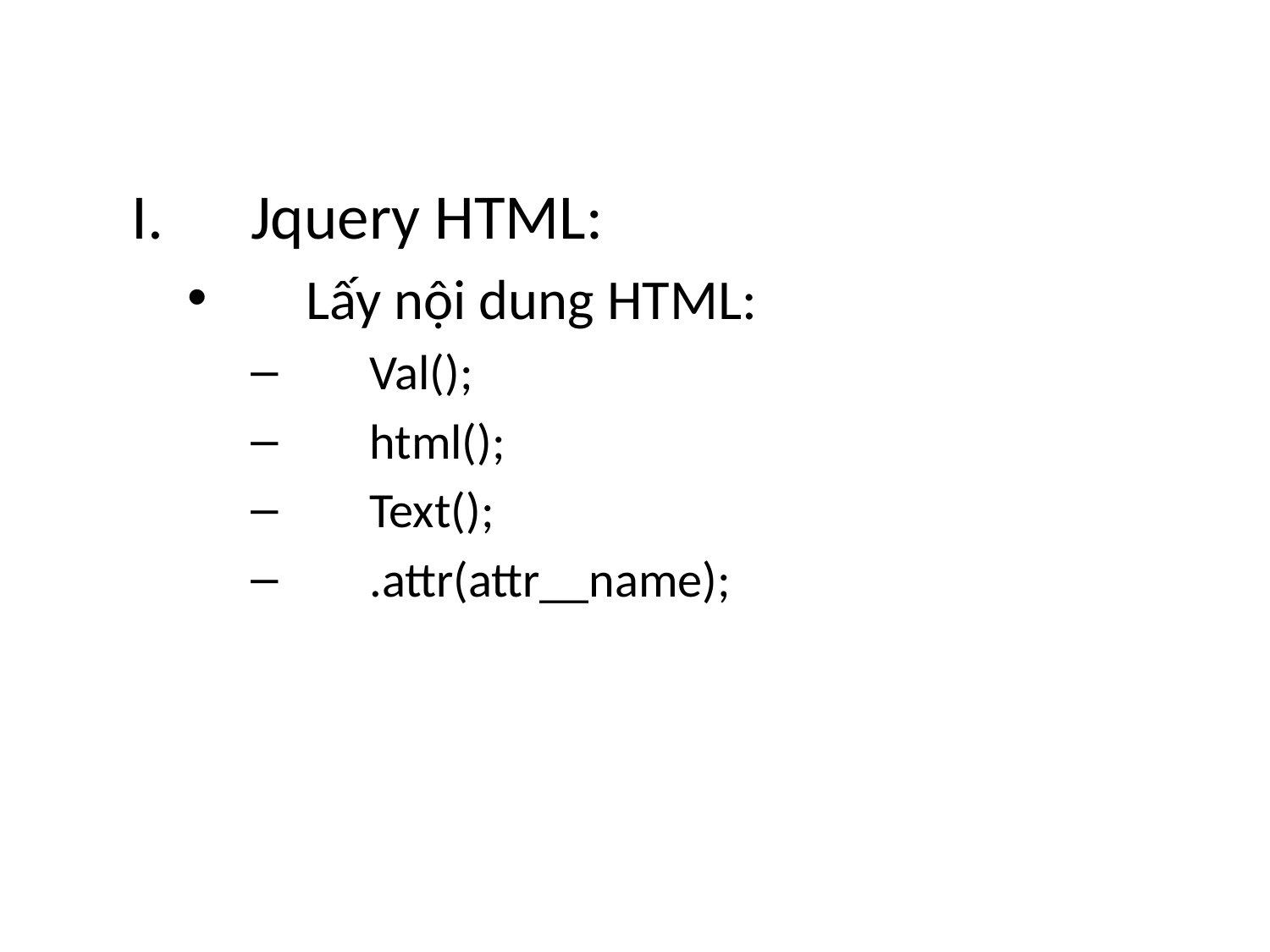

Jquery HTML:
Lấy nội dung HTML:
Val();
html();
Text();
.attr(attr__name);